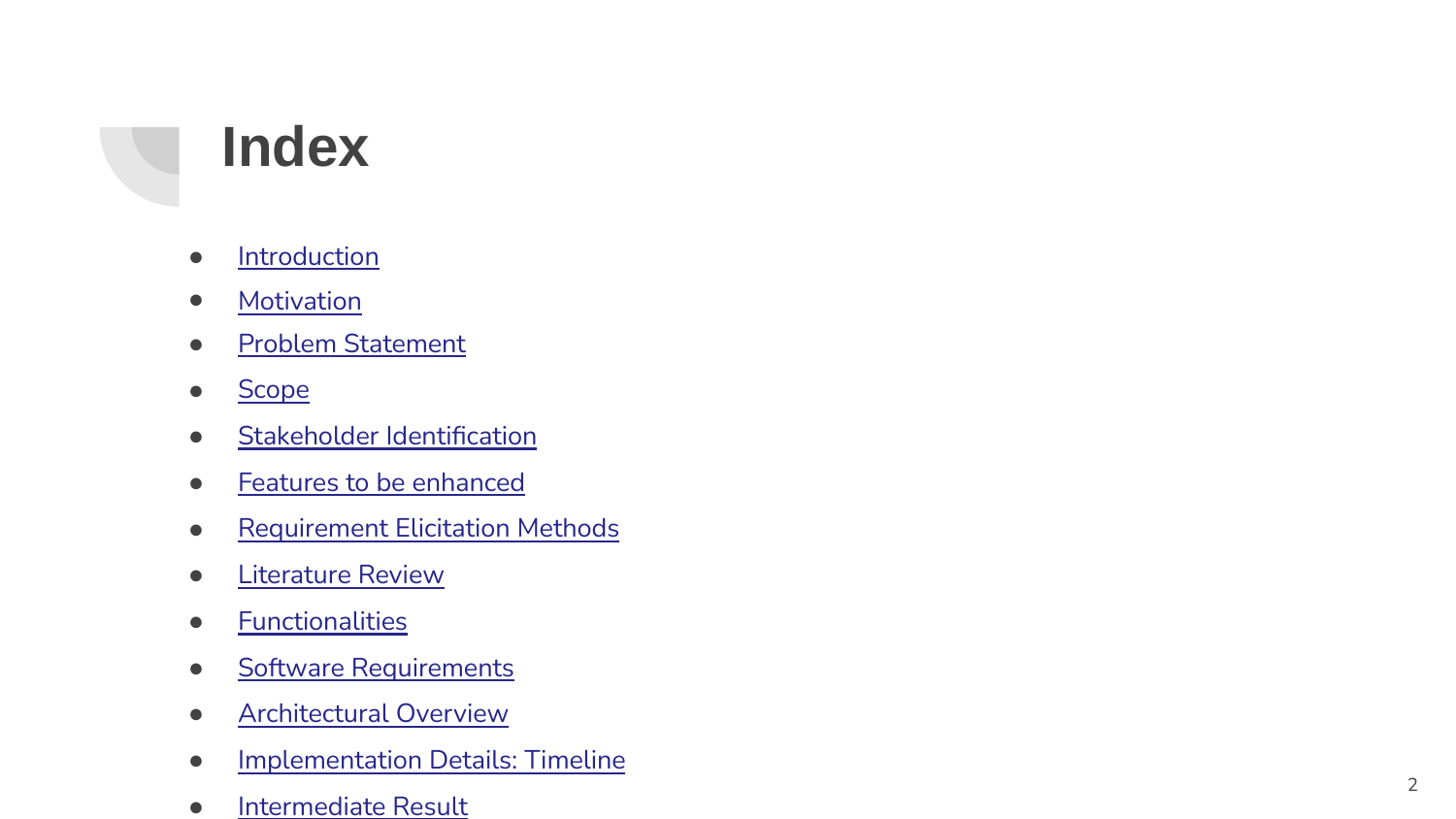

# Index
Introduction
Motivation
Problem Statement
Scope
Stakeholder Identification
Features to be enhanced
Requirement Elicitation Methods
Literature Review
Functionalities
Software Requirements
Architectural Overview
Implementation Details: Timeline
Intermediate Result
Conclusion
2